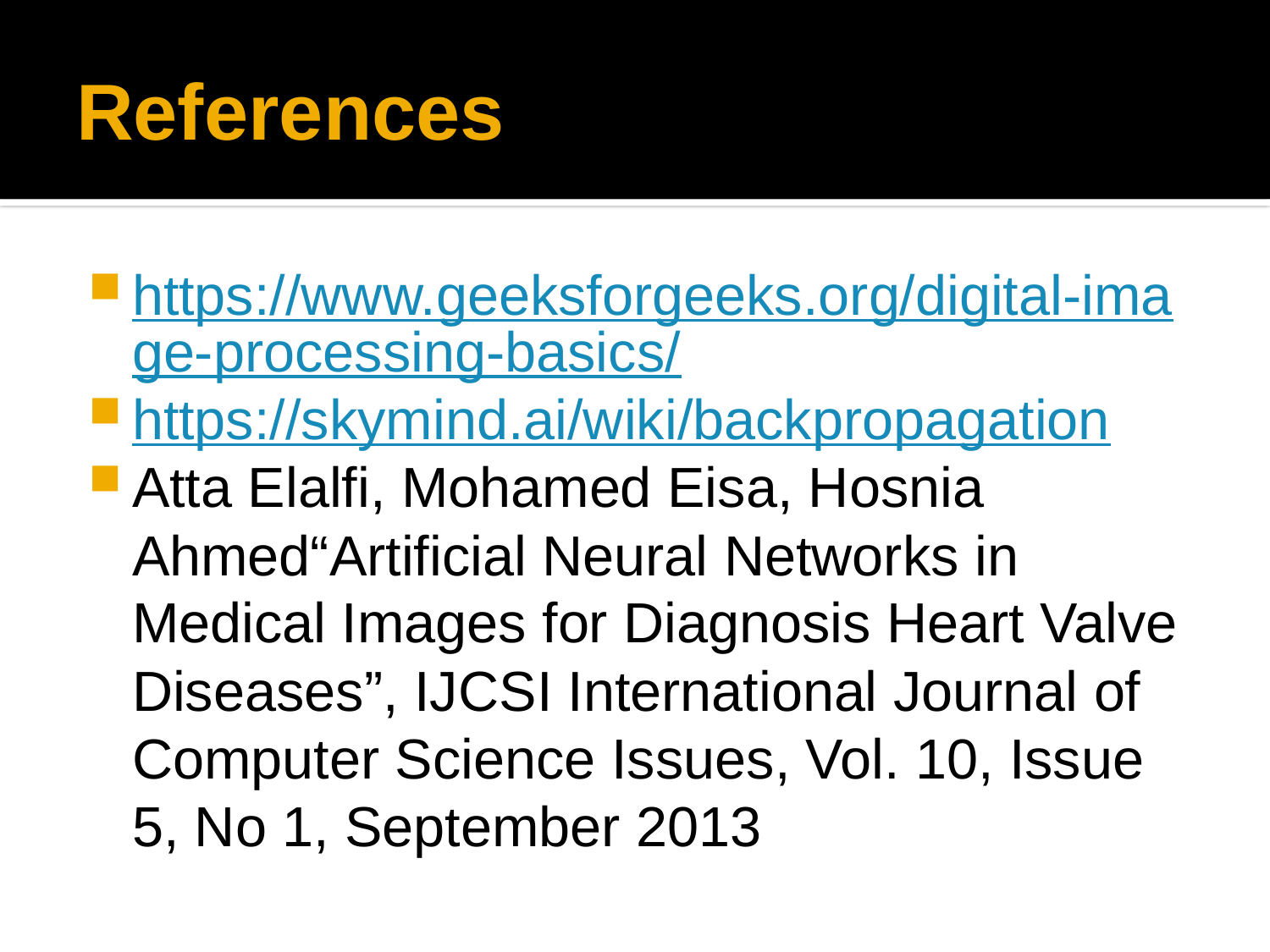

# References
https://www.geeksforgeeks.org/digital-image-processing-basics/
https://skymind.ai/wiki/backpropagation
Atta Elalfi, Mohamed Eisa, Hosnia Ahmed“Artificial Neural Networks in Medical Images for Diagnosis Heart Valve Diseases”, IJCSI International Journal of Computer Science Issues, Vol. 10, Issue 5, No 1, September 2013